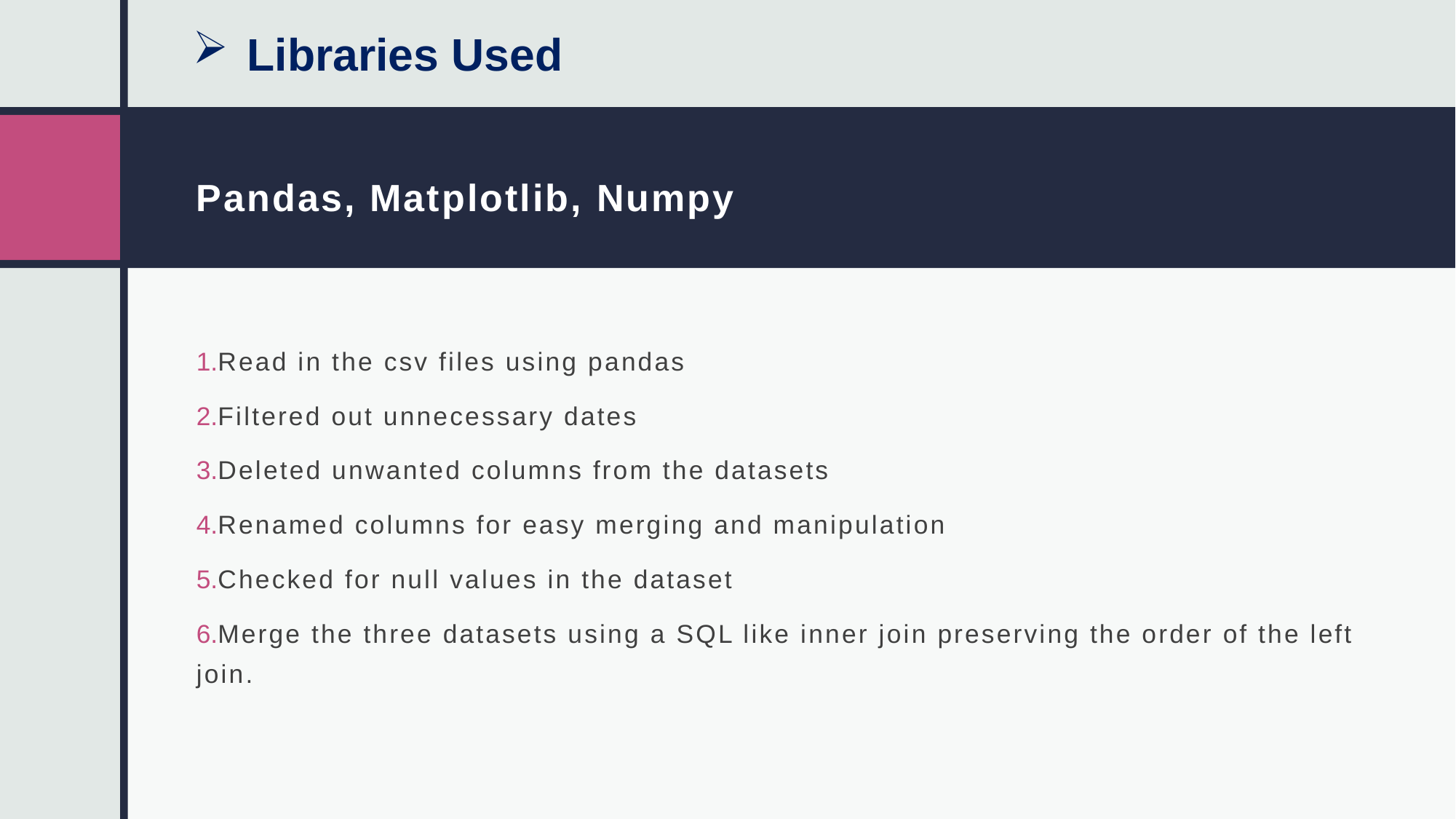

Libraries Used

# Pandas, Matplotlib, Numpy

Read in the csv files using pandas
Filtered out unnecessary dates
Deleted unwanted columns from the datasets
Renamed columns for easy merging and manipulation
Checked for null values in the dataset
Merge the three datasets using a SQL like inner join preserving the order of the left join.